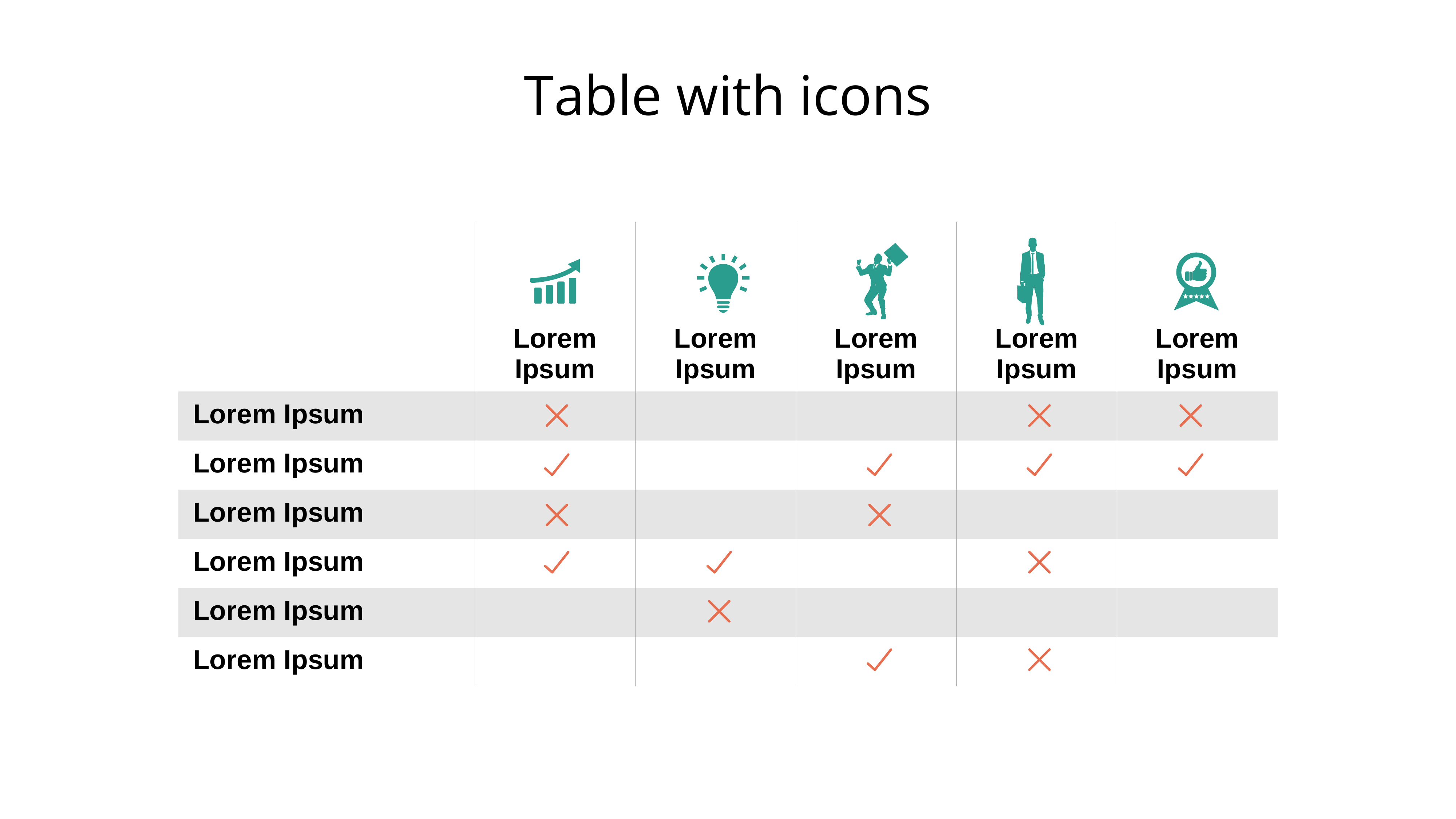

# Table with icons
|  | Lorem Ipsum | Lorem Ipsum | Lorem Ipsum | Lorem Ipsum | Lorem Ipsum |
| --- | --- | --- | --- | --- | --- |
| Lorem Ipsum |  |  |  |  |  |
| Lorem Ipsum |  |  |  |  |  |
| Lorem Ipsum |  |  |  |  |  |
| Lorem Ipsum |  |  |  |  |  |
| Lorem Ipsum |  |  |  |  |  |
| Lorem Ipsum |  |  |  |  |  |